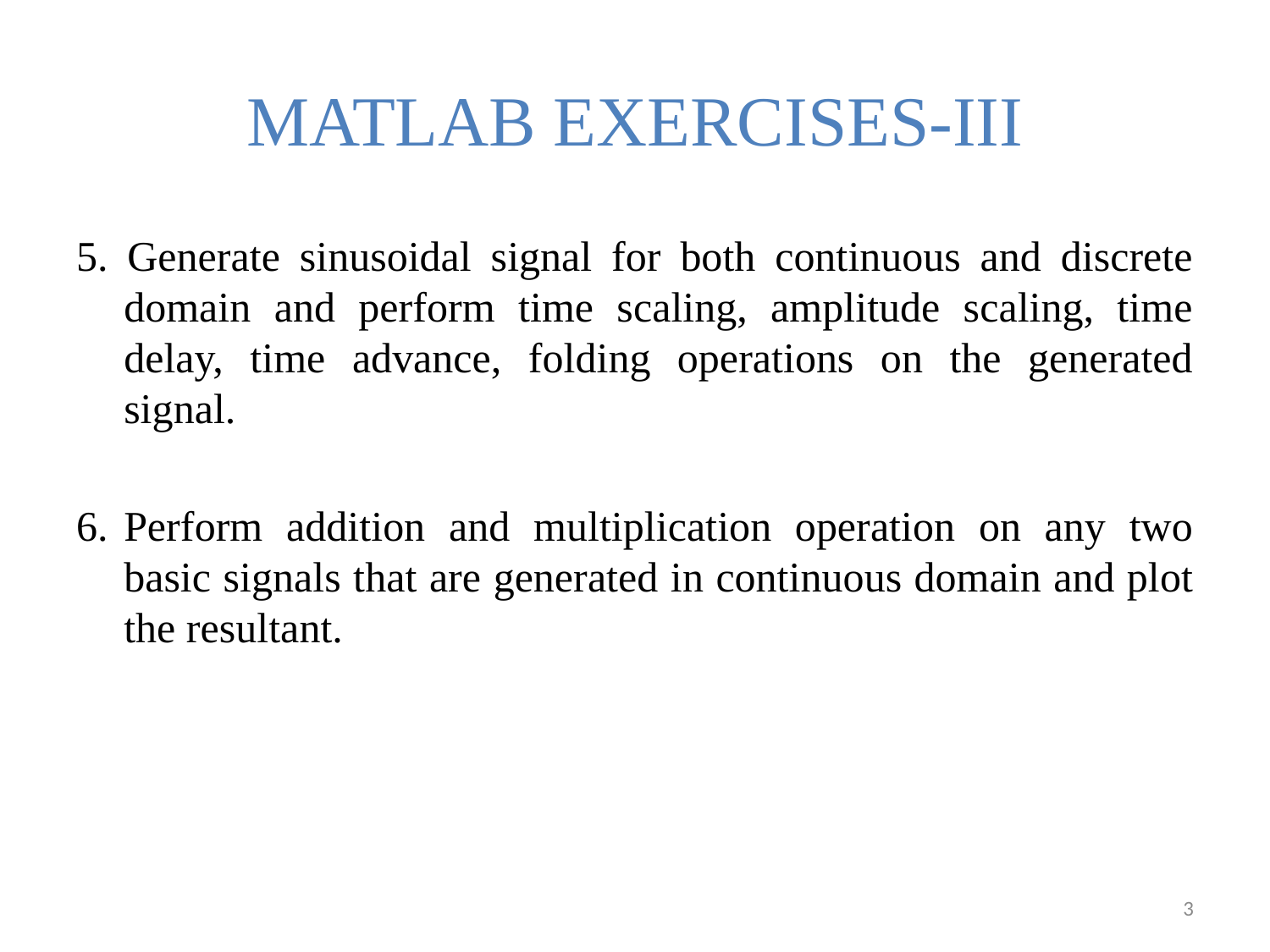

# MATLAB EXERCISES-III
5. Generate sinusoidal signal for both continuous and discrete domain and perform time scaling, amplitude scaling, time delay, time advance, folding operations on the generated signal.

6.	Perform addition and multiplication operation on any two basic signals that are generated in continuous domain and plot the resultant.
3